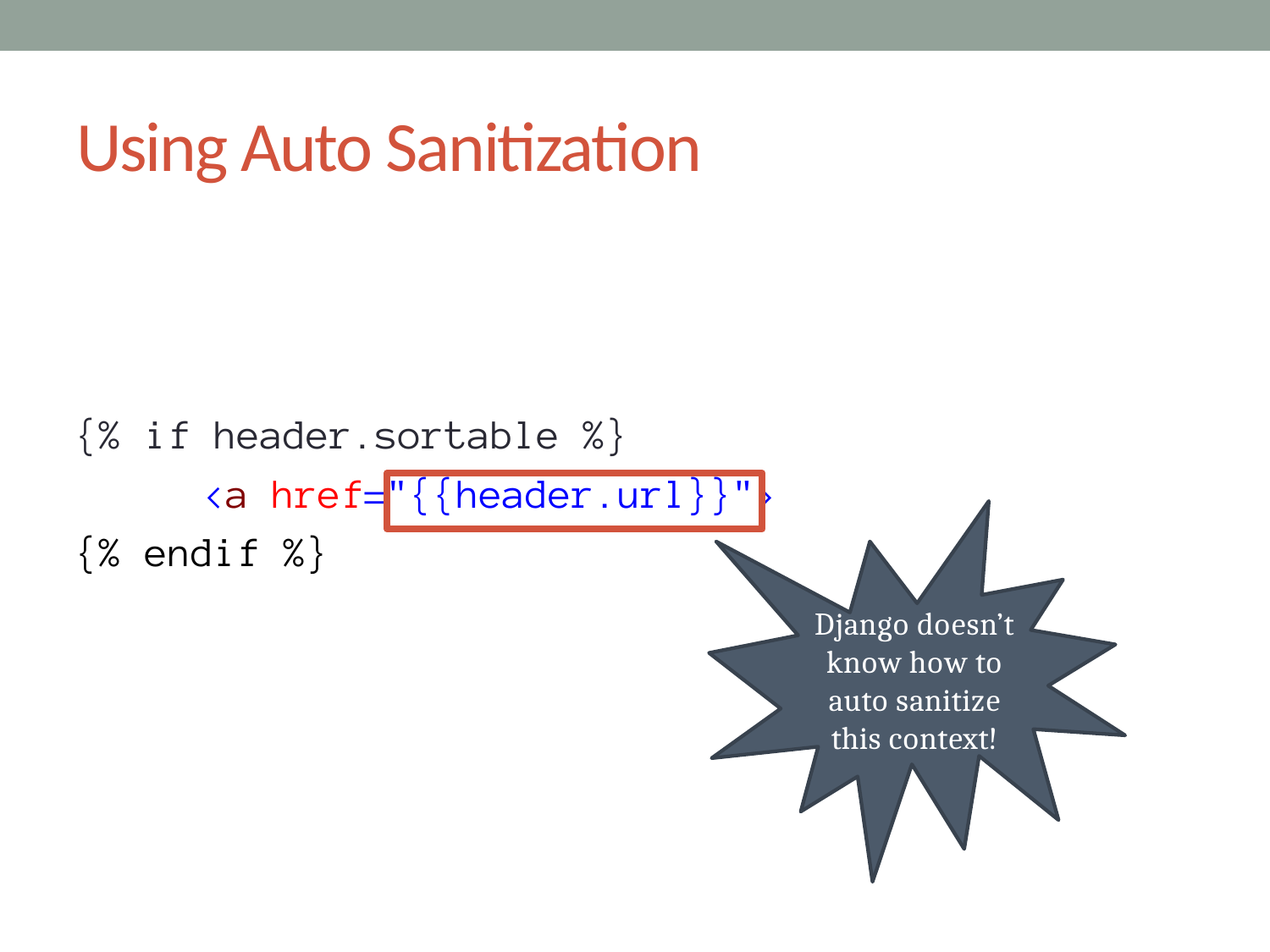

# Using Auto Sanitization

{% if header.sortable %}
	<a href="{{header.url}}">
{% endif %}

Django doesn’t know how to auto sanitize this context!